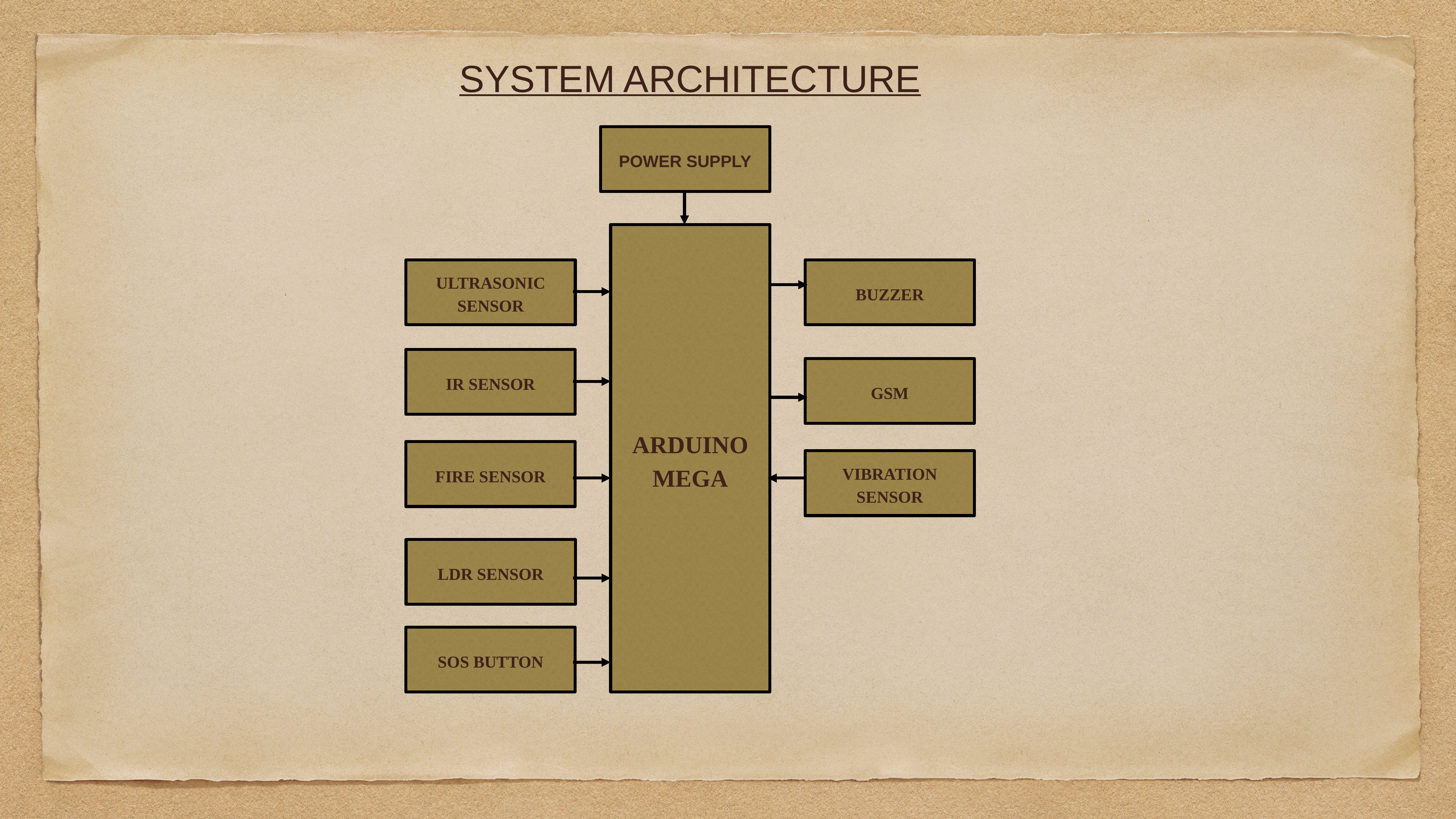

SYSTEM ARCHITECTURE

POWER SUPPLY

ARDUINO MEGA

ULTRASONIC SENSOR

BUZZER

IR SENSOR

GSM

FIRE SENSOR

VIBRATION SENSOR

LDR SENSOR

SOS BUTTON

8